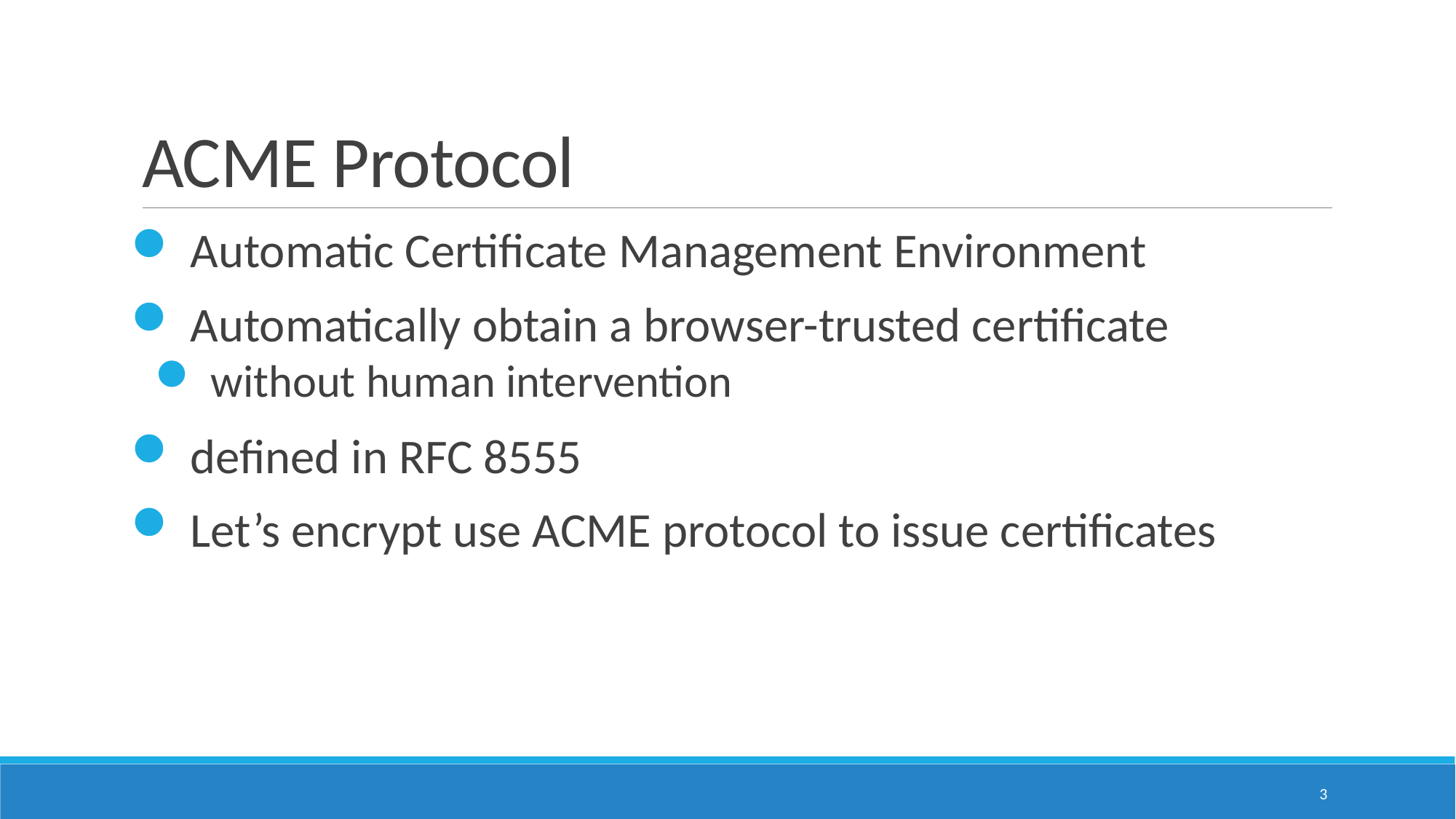

# ACME Protocol
 Automatic Certificate Management Environment
 Automatically obtain a browser-trusted certificate
 without human intervention
 defined in RFC 8555
 Let’s encrypt use ACME protocol to issue certificates
3